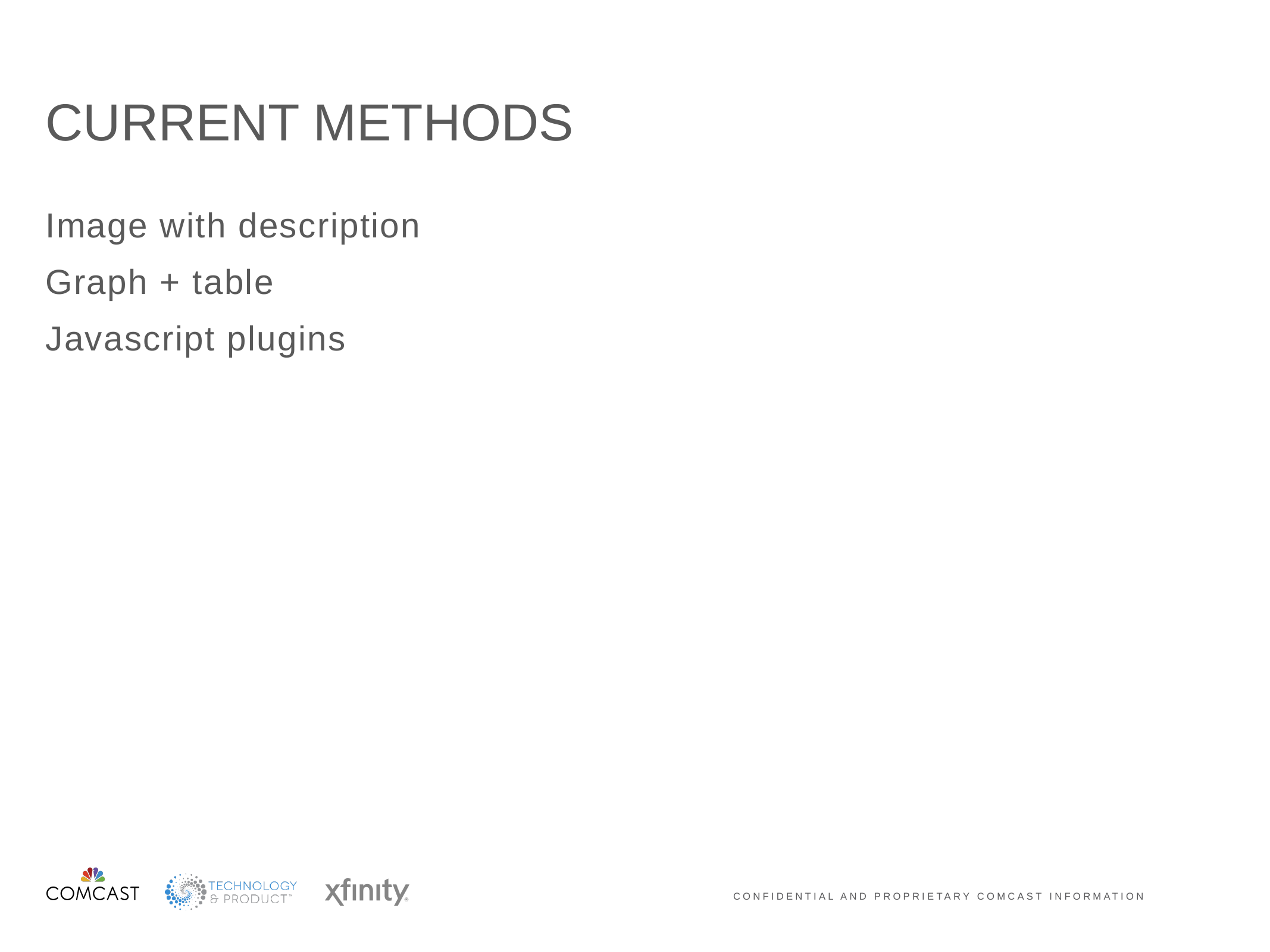

# CURRENT METHODS
Image with description
Graph + table
Javascript plugins